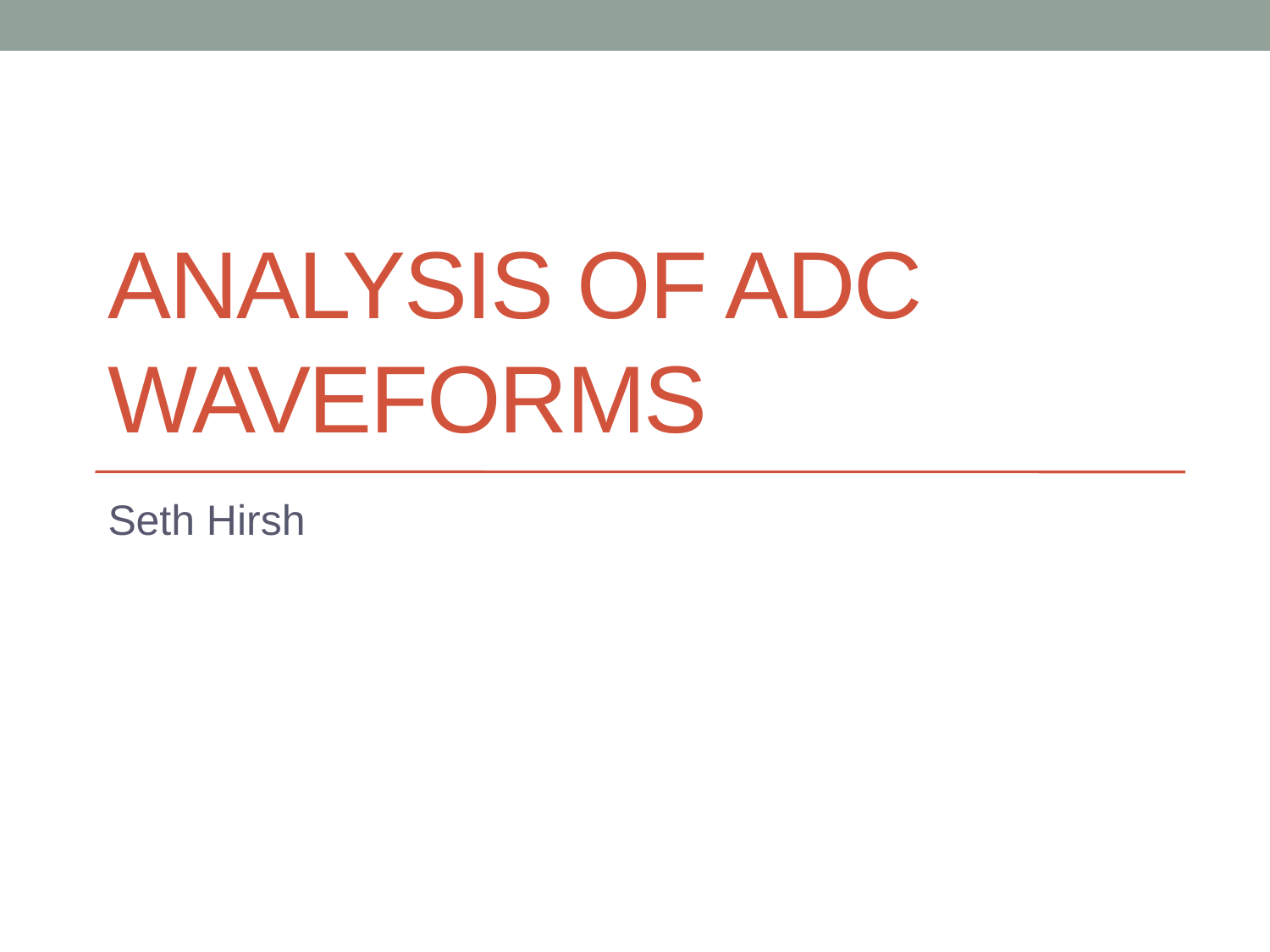

# Analysis of Adc waveforms
Seth Hirsh